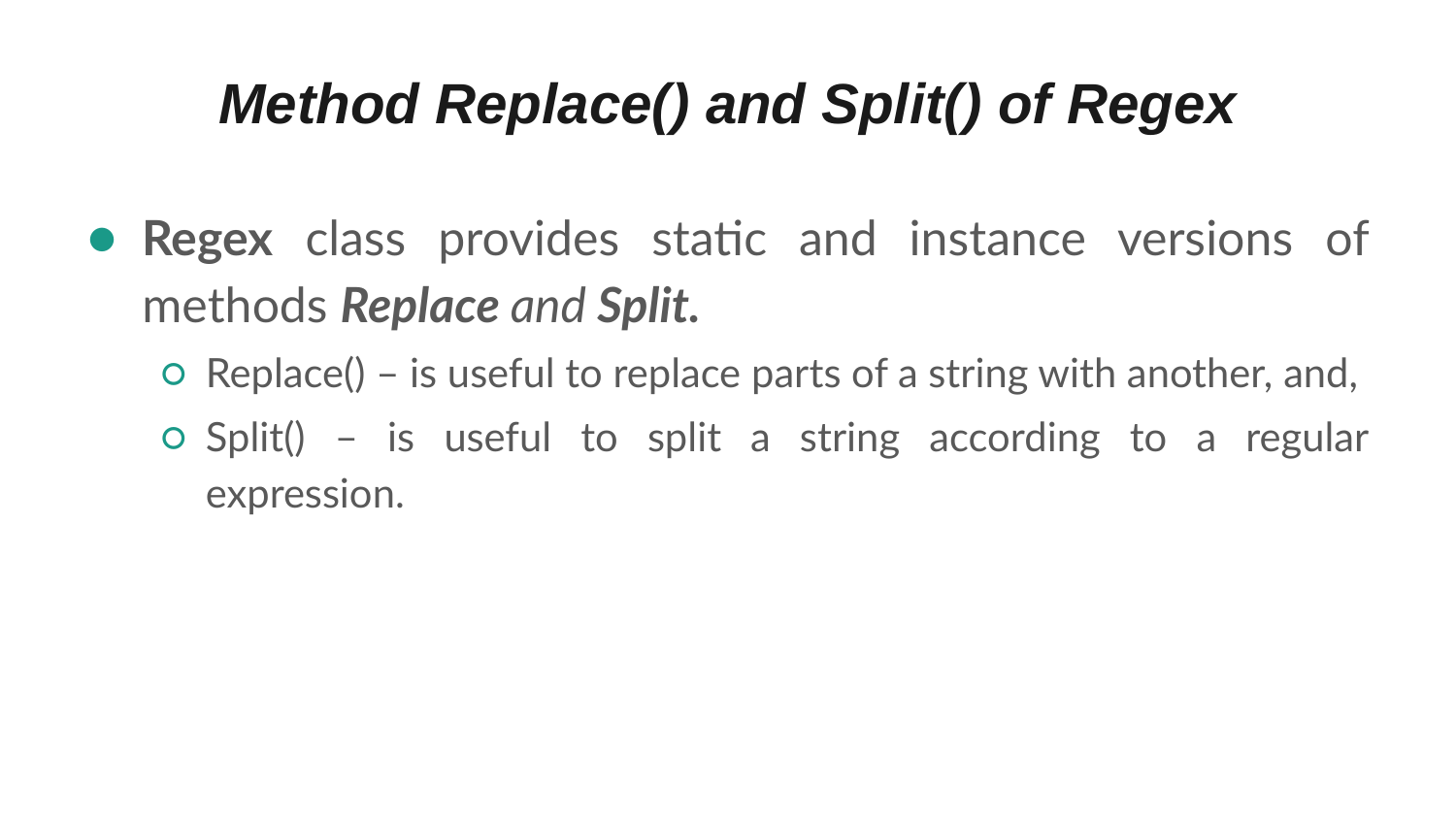

# Method Replace() and Split() of Regex
Regex class provides static and instance versions of methods Replace and Split.
Replace() – is useful to replace parts of a string with another, and,
Split() – is useful to split a string according to a regular expression.